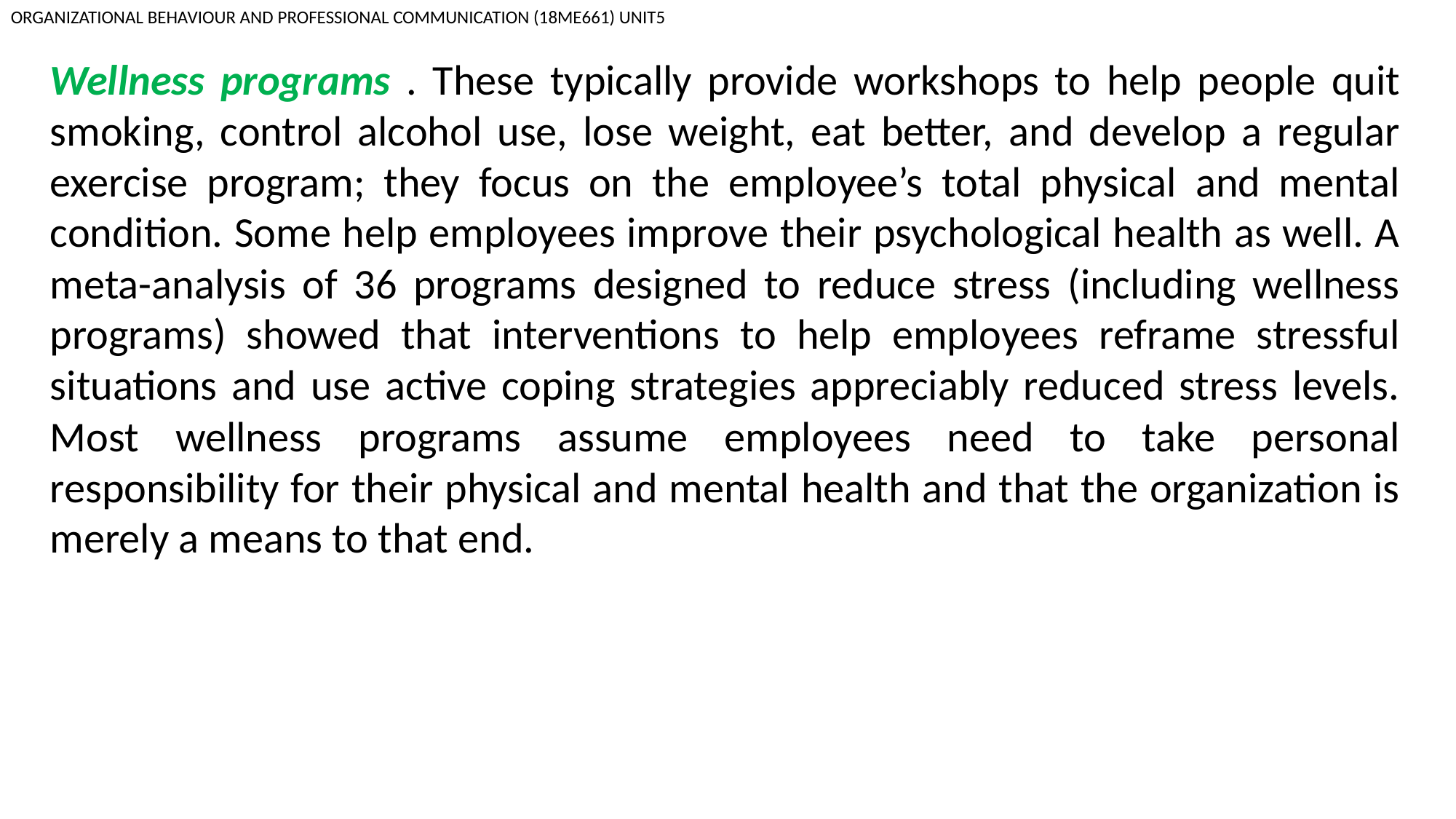

ORGANIZATIONAL BEHAVIOUR AND PROFESSIONAL COMMUNICATION (18ME661) UNIT5
Wellness programs . These typically provide workshops to help people quit smoking, control alcohol use, lose weight, eat better, and develop a regular exercise program; they focus on the employee’s total physical and mental condition. Some help employees improve their psychological health as well. A meta-analysis of 36 programs designed to reduce stress (including wellness programs) showed that interventions to help employees reframe stressful situations and use active coping strategies appreciably reduced stress levels. Most wellness programs assume employees need to take personal responsibility for their physical and mental health and that the organization is merely a means to that end.